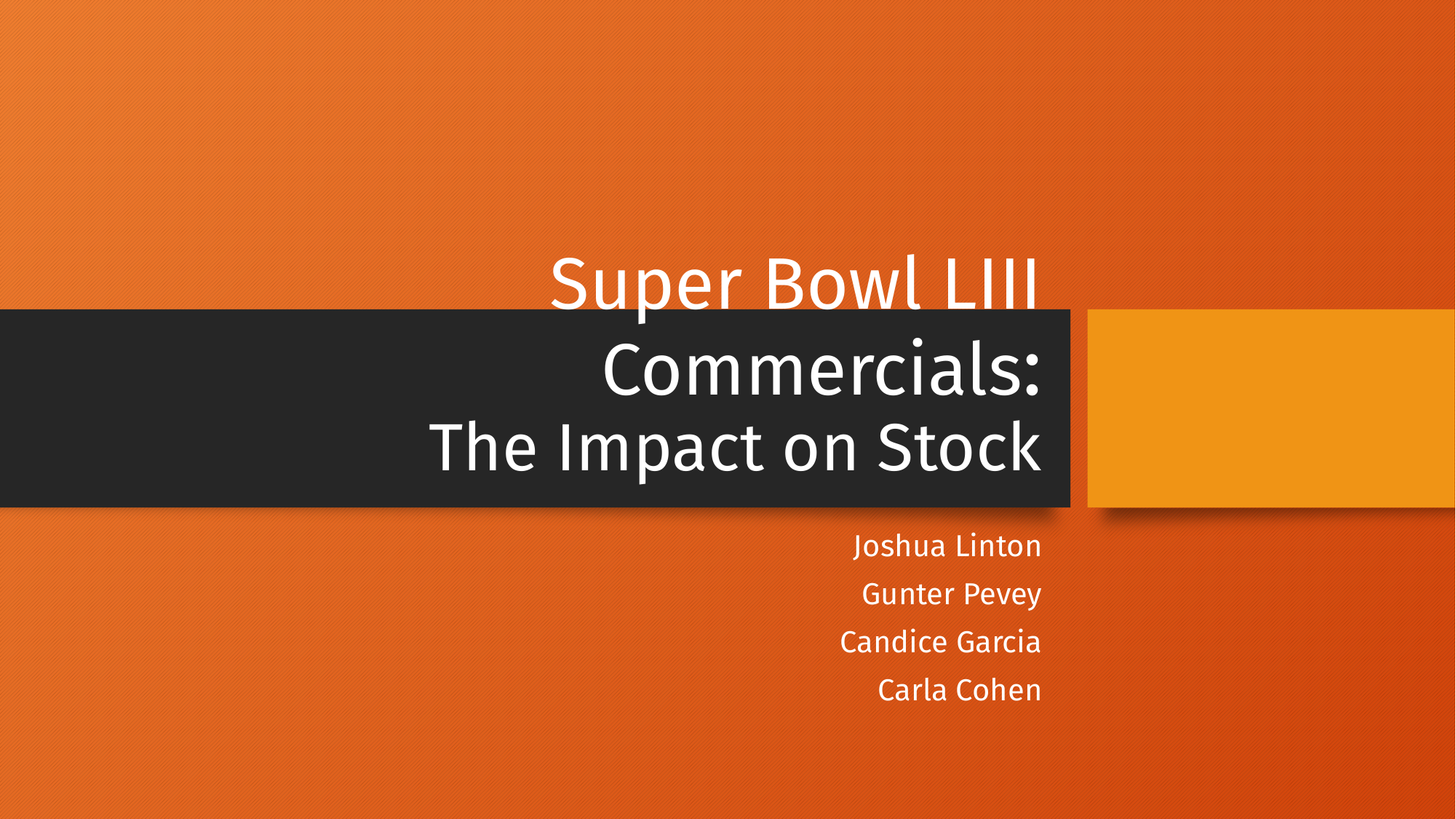

# Super Bowl LIII Commercials: The Impact on Stock
Joshua Linton
Gunter Pevey
Candice Garcia
Carla Cohen